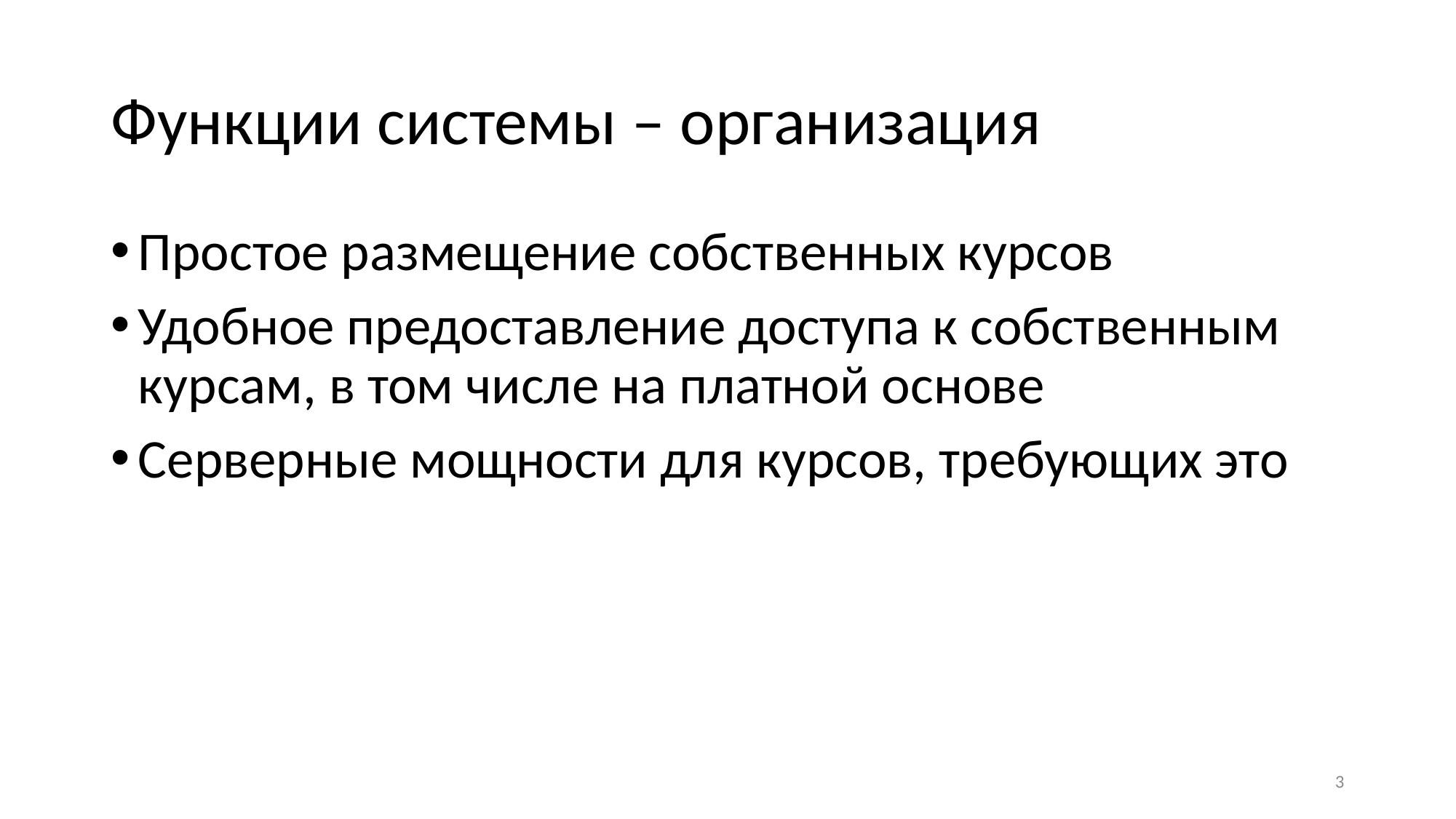

# Функции системы – организация
Простое размещение собственных курсов
Удобное предоставление доступа к собственным курсам, в том числе на платной основе
Серверные мощности для курсов, требующих это
3